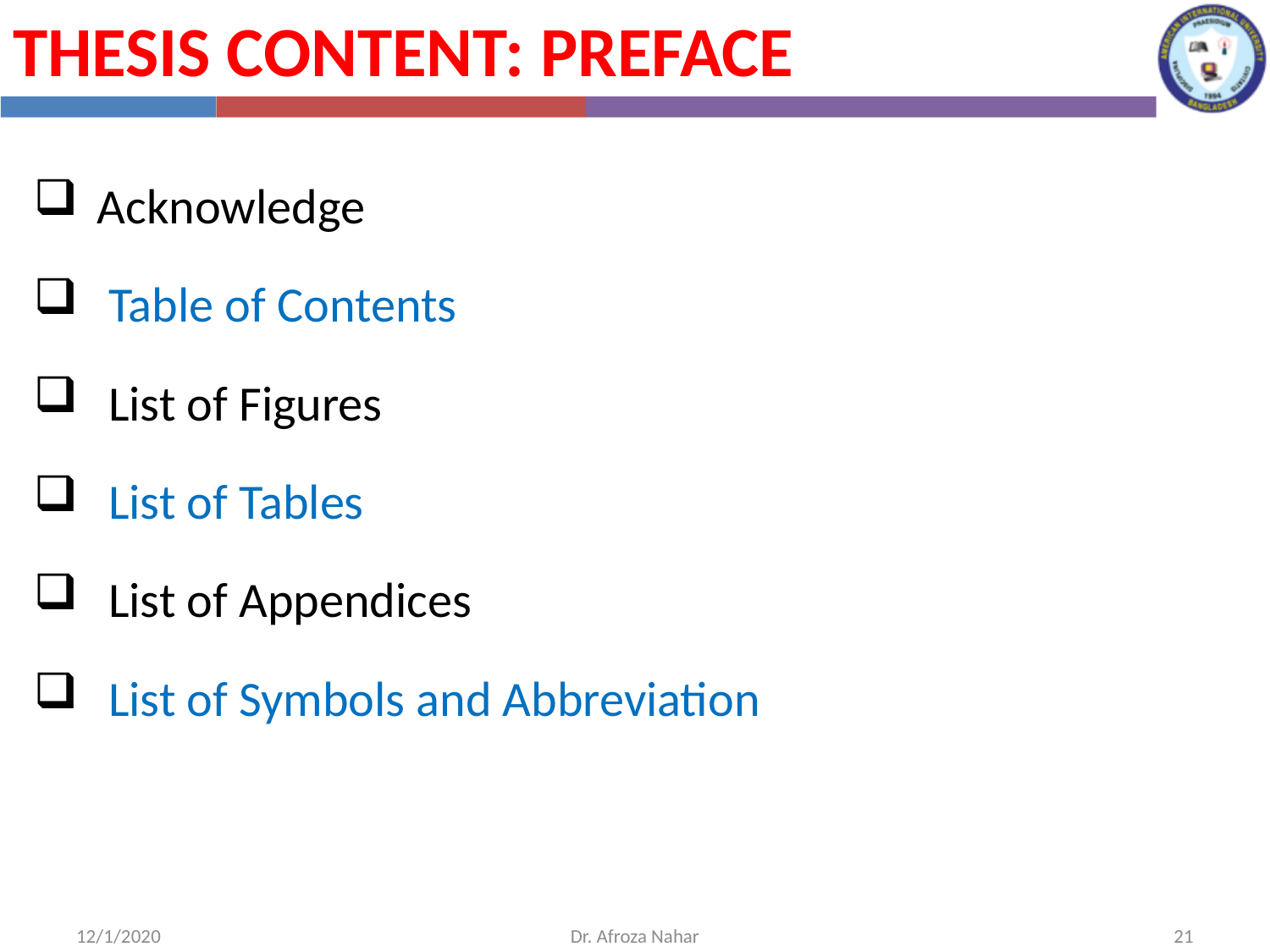

Thesis Content: Preface
Acknowledge
 Table of Contents
 List of Figures
 List of Tables
 List of Appendices
 List of Symbols and Abbreviation

12/1/2020
Dr. Afroza Nahar
21